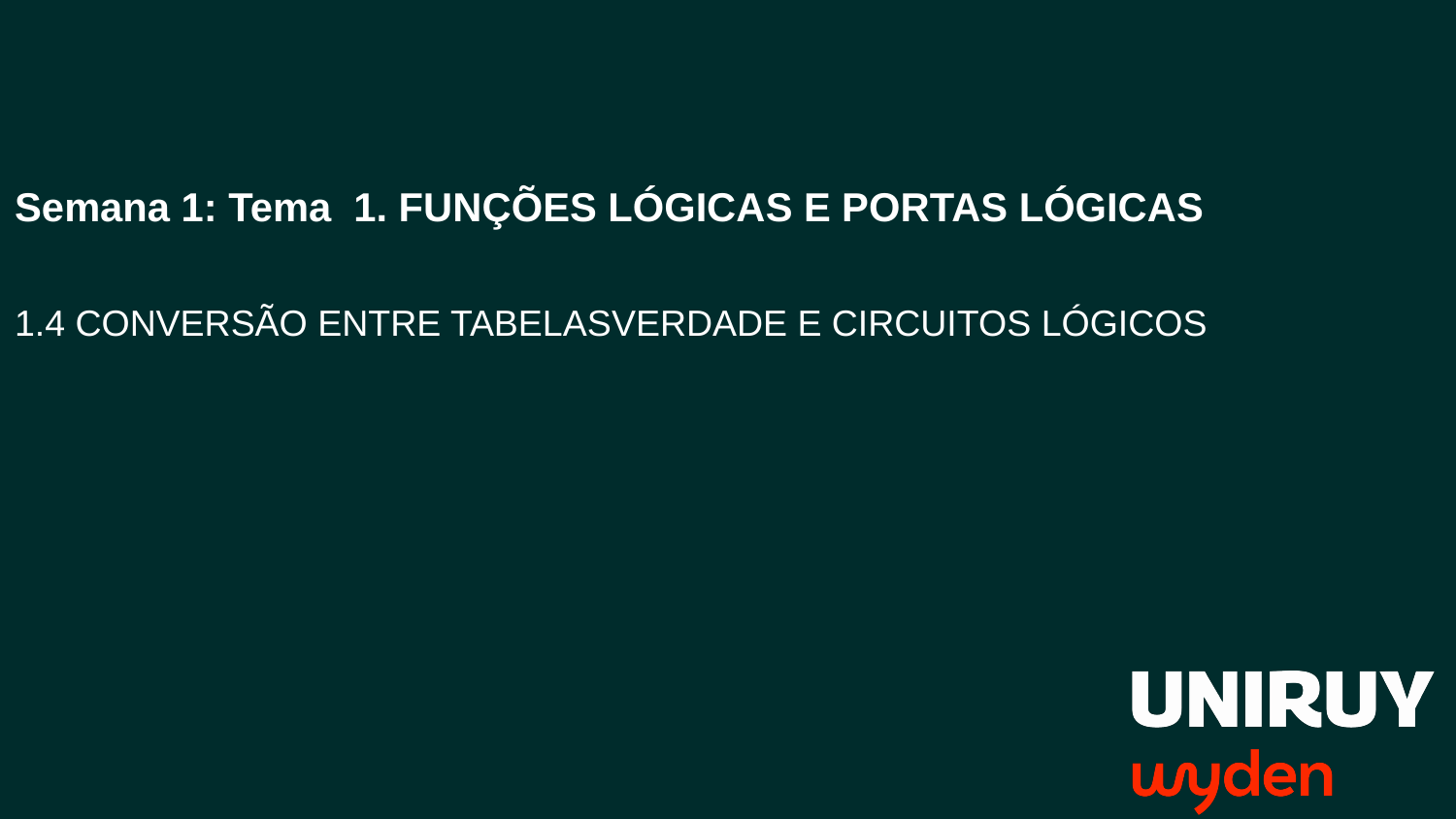

Semana 1: Tema ­ 1. FUNÇÕES LÓGICAS E PORTAS LÓGICAS

1.4 CONVERSÃO ENTRE TABELAS­VERDADE E CIRCUITOS LÓGICOS